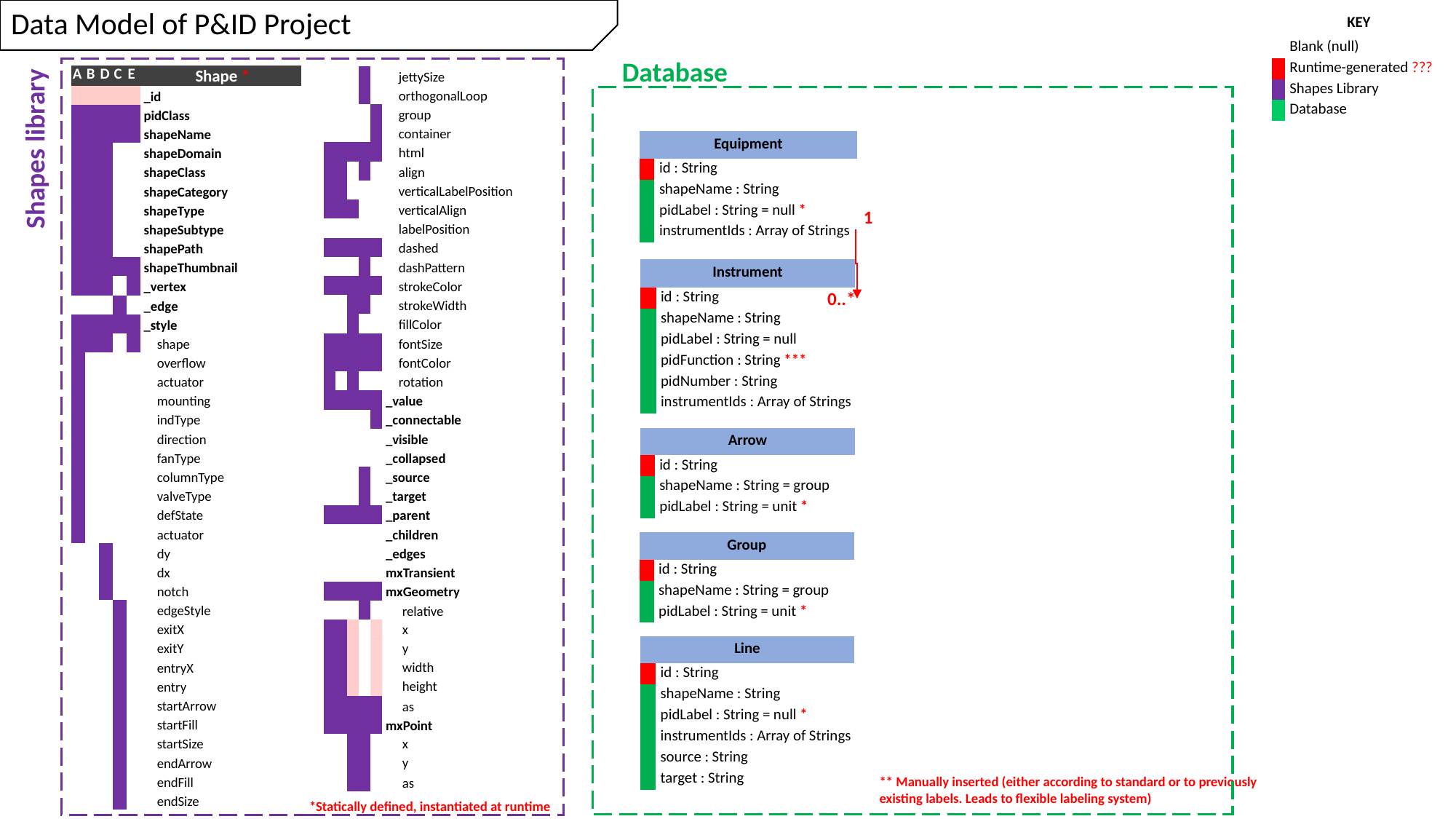

# Data Model of P&ID Project
| KEY |  |
| --- | --- |
|  | Blank (null) |
|  | Runtime-generated ??? |
|  | Shapes Library |
|  | Database |
Database

| A | B | D | C | E | Shape \* |  |
| --- | --- | --- | --- | --- | --- | --- |
|  |  |  |  |  | \_id |  |
|  |  |  |  |  | pidClass |  |
|  |  |  |  |  | shapeName |  |
|  |  |  |  |  | shapeDomain |  |
|  |  |  |  |  | shapeClass |  |
|  |  |  |  |  | shapeCategory |  |
|  |  |  |  |  | shapeType |  |
|  |  |  |  |  | shapeSubtype |  |
|  |  |  |  |  | shapePath |  |
|  |  |  |  |  | shapeThumbnail |  |
|  |  |  |  |  | \_vertex |  |
|  |  |  |  |  | \_edge |  |
|  |  |  |  |  | \_style |  |
|  |  |  |  |  |  | shape |
|  |  |  |  |  |  | overflow |
|  |  |  |  |  |  | actuator |
|  |  |  |  |  |  | mounting |
|  |  |  |  |  |  | indType |
|  |  |  |  |  |  | direction |
|  |  |  |  |  |  | fanType |
|  |  |  |  |  |  | columnType |
|  |  |  |  |  |  | valveType |
|  |  |  |  |  |  | defState |
|  |  |  |  |  |  | actuator |
|  |  |  |  |  |  | dy |
|  |  |  |  |  |  | dx |
|  |  |  |  |  |  | notch |
|  |  |  |  |  |  | edgeStyle |
|  |  |  |  |  |  | exitX |
|  |  |  |  |  |  | exitY |
|  |  |  |  |  |  | entryX |
|  |  |  |  |  |  | entry |
|  |  |  |  |  |  | startArrow |
|  |  |  |  |  |  | startFill |
|  |  |  |  |  |  | startSize |
|  |  |  |  |  |  | endArrow |
|  |  |  |  |  |  | endFill |
|  |  |  |  |  |  | endSize |
|  |  |  |  |  |  | jettySize |  |
| --- | --- | --- | --- | --- | --- | --- | --- |
|  |  |  |  |  |  | orthogonalLoop |  |
|  |  |  |  |  |  | group |  |
|  |  |  |  |  |  | container |  |
|  |  |  |  |  |  | html |  |
|  |  |  |  |  |  | align |  |
|  |  |  |  |  |  | verticalLabelPosition |  |
|  |  |  |  |  |  | verticalAlign |  |
|  |  |  |  |  |  | labelPosition |  |
|  |  |  |  |  |  | dashed |  |
|  |  |  |  |  |  | dashPattern |  |
|  |  |  |  |  |  | strokeColor |  |
|  |  |  |  |  |  | strokeWidth |  |
|  |  |  |  |  |  | fillColor |  |
|  |  |  |  |  |  | fontSize |  |
|  |  |  |  |  |  | fontColor |  |
|  |  |  |  |  |  | rotation |  |
|  |  |  |  |  | \_value |  |  |
|  |  |  |  |  | \_connectable |  |  |
|  |  |  |  |  | \_visible |  |  |
|  |  |  |  |  | \_collapsed |  |  |
|  |  |  |  |  | \_source |  |  |
|  |  |  |  |  | \_target |  |  |
|  |  |  |  |  | \_parent |  |  |
|  |  |  |  |  | \_children |  |  |
|  |  |  |  |  | \_edges |  |  |
|  |  |  |  |  | mxTransient |  |  |
|  |  |  |  |  | mxGeometry |  |  |
|  |  |  |  |  |  |  | relative |
|  |  |  |  |  |  |  | x |
|  |  |  |  |  |  |  | y |
|  |  |  |  |  |  |  | width |
|  |  |  |  |  |  |  | height |
|  |  |  |  |  |  |  | as |
|  |  |  |  |  | mxPoint |  |  |
|  |  |  |  |  |  |  | x |
|  |  |  |  |  |  |  | y |
|  |  |  |  |  |  |  | as |

Shapes library
| Equipment |  |
| --- | --- |
|  | id : String |
|  | shapeName : String |
|  | pidLabel : String = null \* |
|  | instrumentIds : Array of Strings |
1
| Instrument |  |
| --- | --- |
|  | id : String |
|  | shapeName : String |
|  | pidLabel : String = null |
|  | pidFunction : String \*\*\* |
|  | pidNumber : String |
|  | instrumentIds : Array of Strings |
0..*

| Arrow |  |
| --- | --- |
|  | id : String |
|  | shapeName : String = group |
|  | pidLabel : String = unit \* |
| Group |  |
| --- | --- |
|  | id : String |
|  | shapeName : String = group |
|  | pidLabel : String = unit \* |
| Line |  |
| --- | --- |
|  | id : String |
|  | shapeName : String |
|  | pidLabel : String = null \* |
|  | instrumentIds : Array of Strings |
|  | source : String |
|  | target : String |
** Manually inserted (either according to standard or to previously existing labels. Leads to flexible labeling system)
*Statically defined, instantiated at runtime